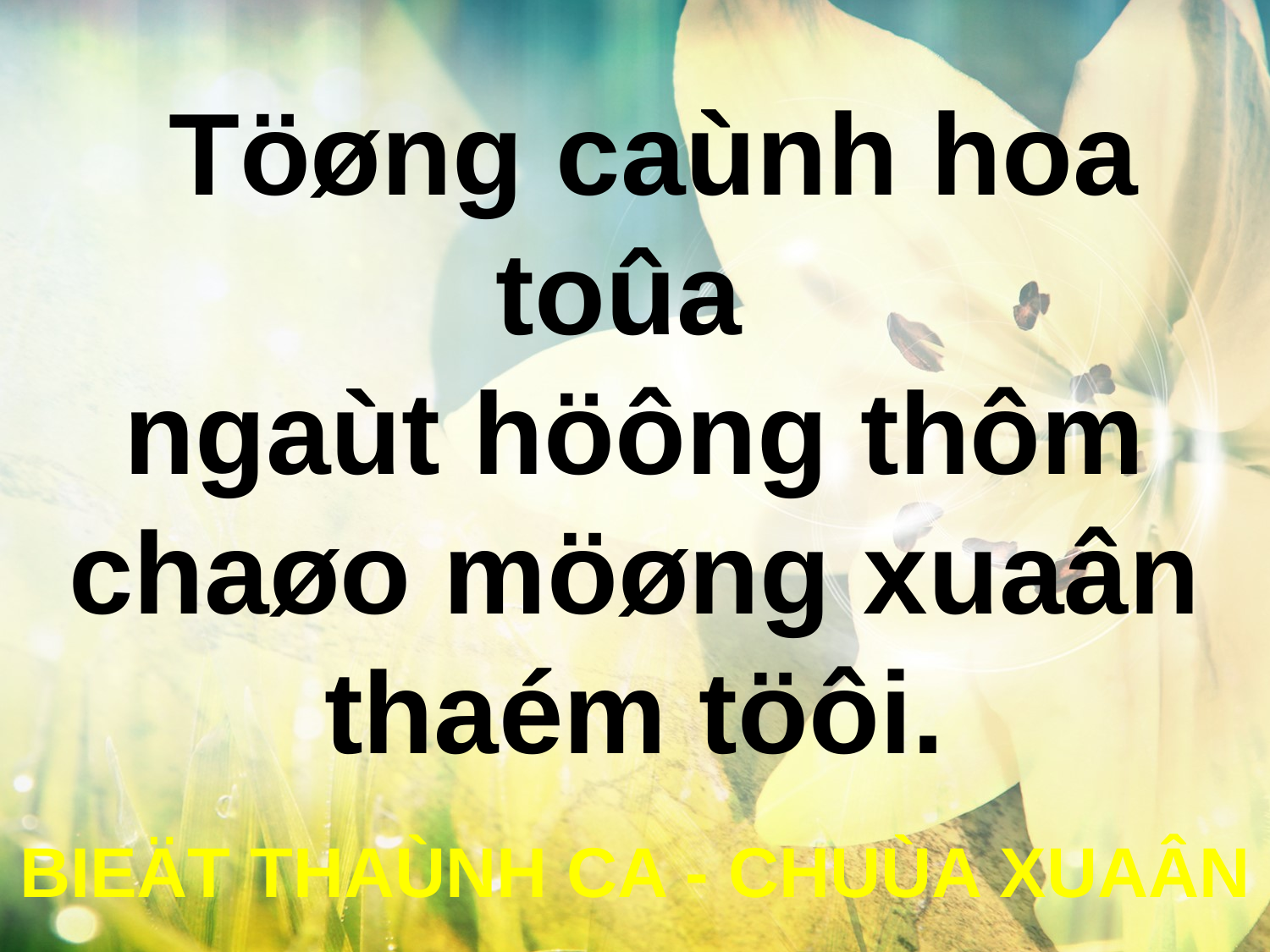

Töøng caùnh hoa toûa
ngaùt höông thôm chaøo möøng xuaân thaém töôi.
BIEÄT THAÙNH CA - CHUÙA XUAÂN